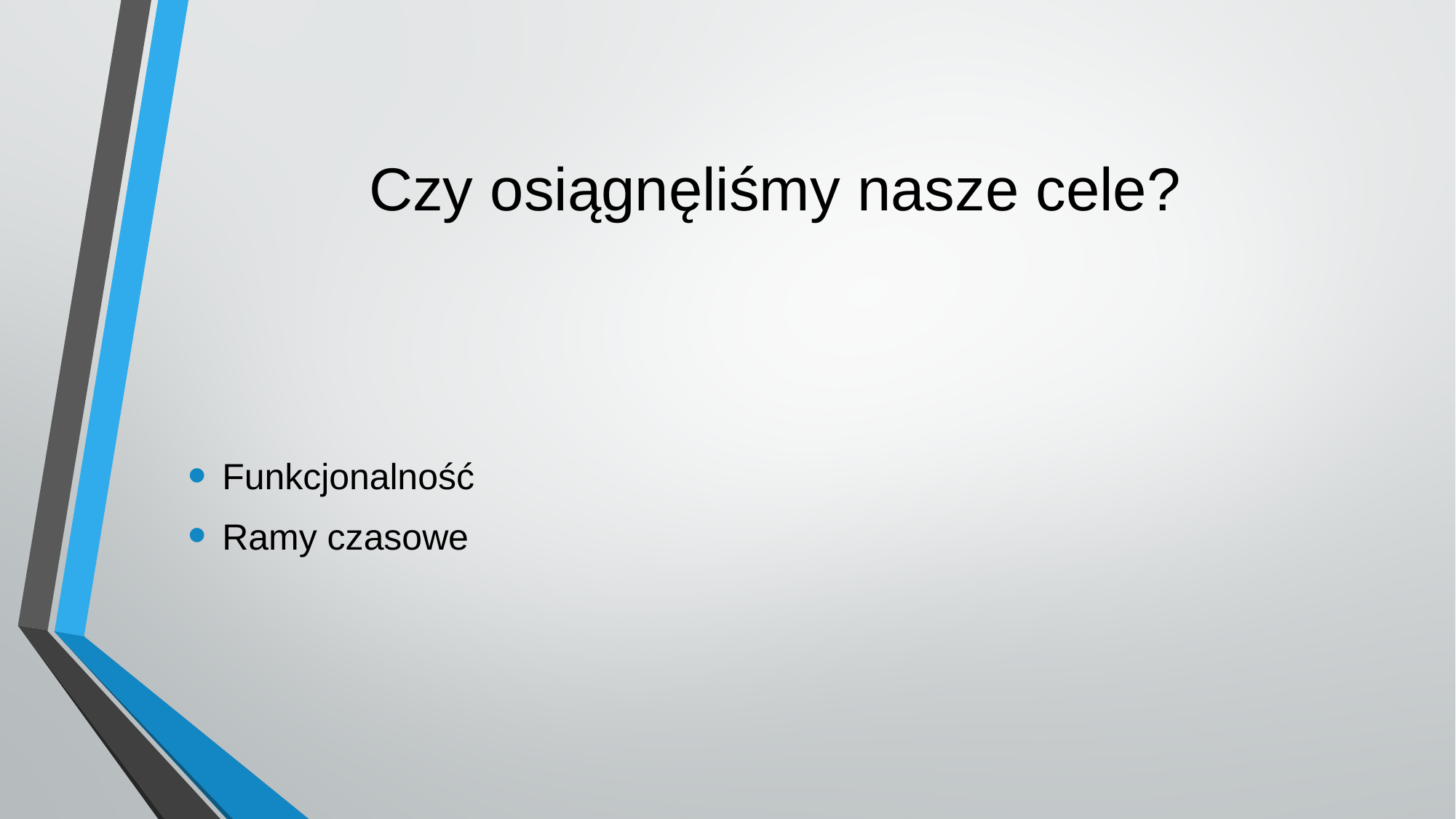

# Czy osiągnęliśmy nasze cele?
Funkcjonalność
Ramy czasowe